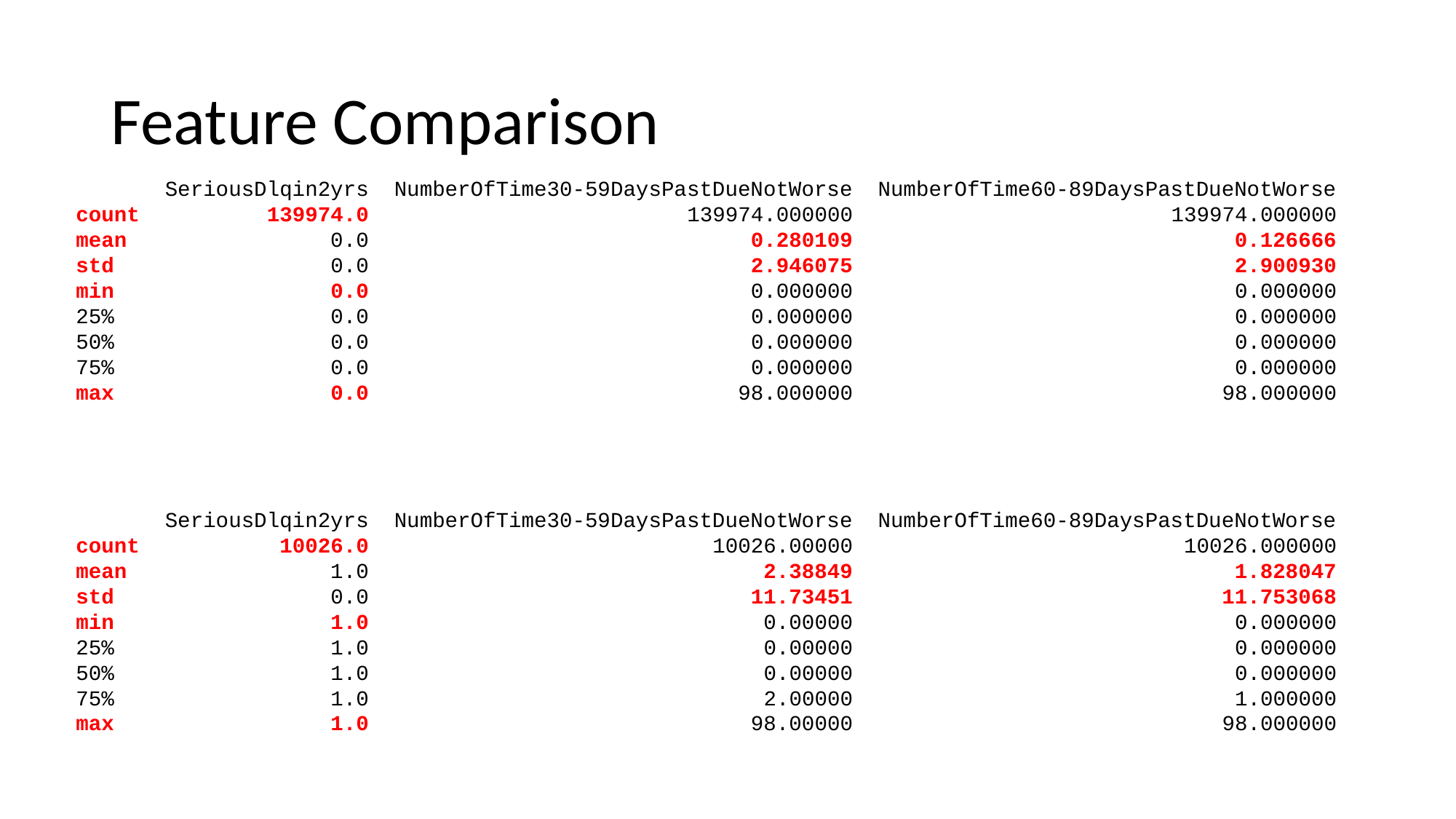

# Feature Comparison
       SeriousDlqin2yrs  NumberOfTime30-59DaysPastDueNotWorse  NumberOfTime60-89DaysPastDueNotWorse
count          139974.0                         139974.000000                         139974.000000
mean                0.0                              0.280109                              0.126666
std                 0.0                              2.946075                              2.900930
min                 0.0                              0.000000                              0.000000
25%                 0.0                              0.000000                              0.000000
50%                 0.0                              0.000000                              0.000000
75%                 0.0                              0.000000                              0.000000
max                 0.0                             98.000000                             98.000000

       SeriousDlqin2yrs  NumberOfTime30-59DaysPastDueNotWorse  NumberOfTime60-89DaysPastDueNotWorse
count           10026.0                           10026.00000                          10026.000000
mean                1.0                               2.38849                              1.828047
std                 0.0                              11.73451                             11.753068
min                 1.0                               0.00000                              0.000000
25%                 1.0                               0.00000                              0.000000
50%                 1.0                               0.00000                              0.000000
75%                 1.0                               2.00000                              1.000000
max                 1.0                              98.00000                             98.000000